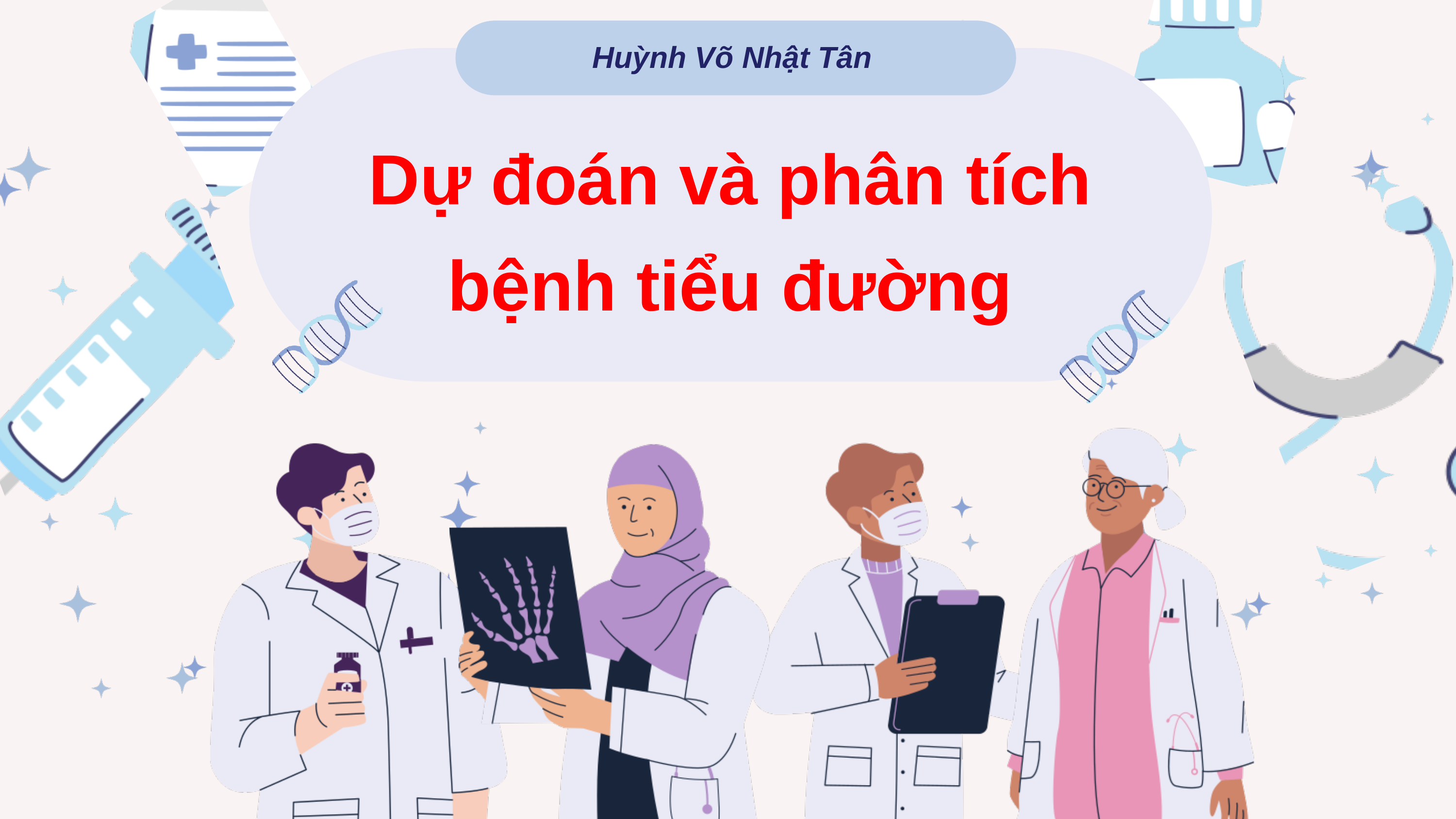

Huỳnh Võ Nhật Tân

Dự đoán và phân tích bệnh tiểu đường